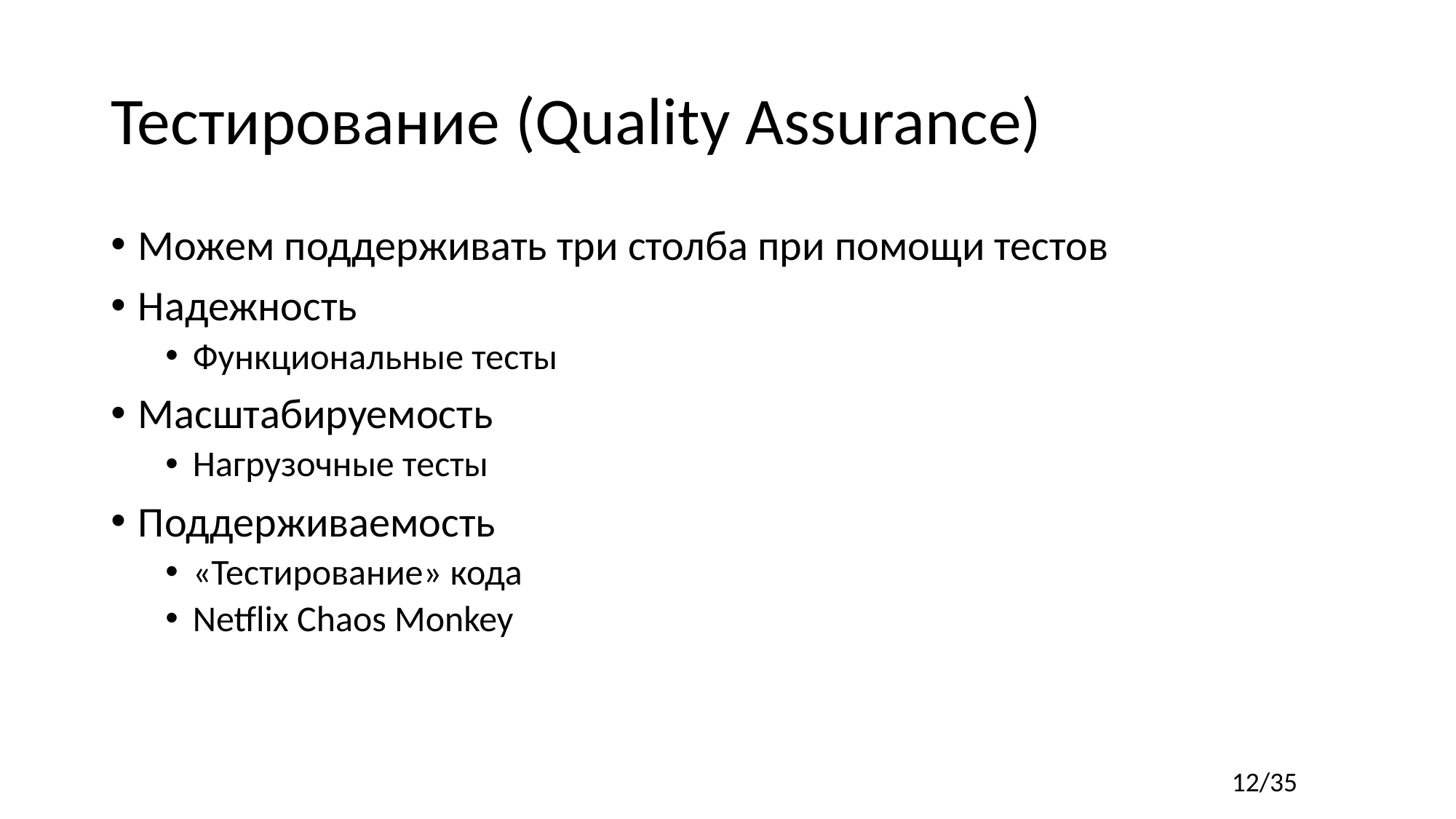

# Тестирование (Quality Assurance)
Можем поддерживать три столба при помощи тестов
Надежность
Функциональные тесты
Масштабируемость
Нагрузочные тесты
Поддерживаемость
«Тестирование» кода
Netflix Chaos Monkey